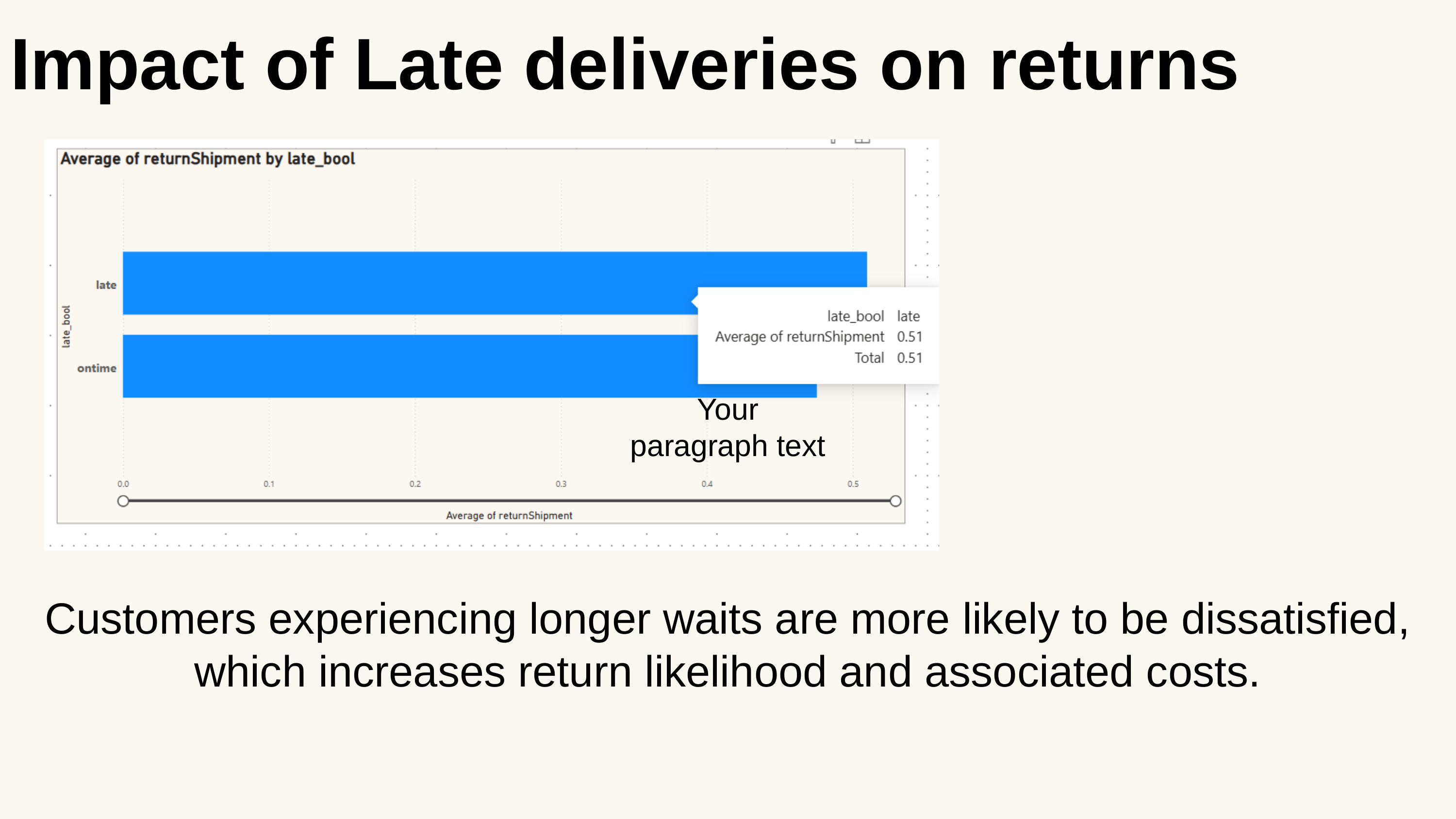

Impact of Late deliveries on returns

Your paragraph text
Customers experiencing longer waits are more likely to be dissatisfied, which increases return likelihood and associated costs.